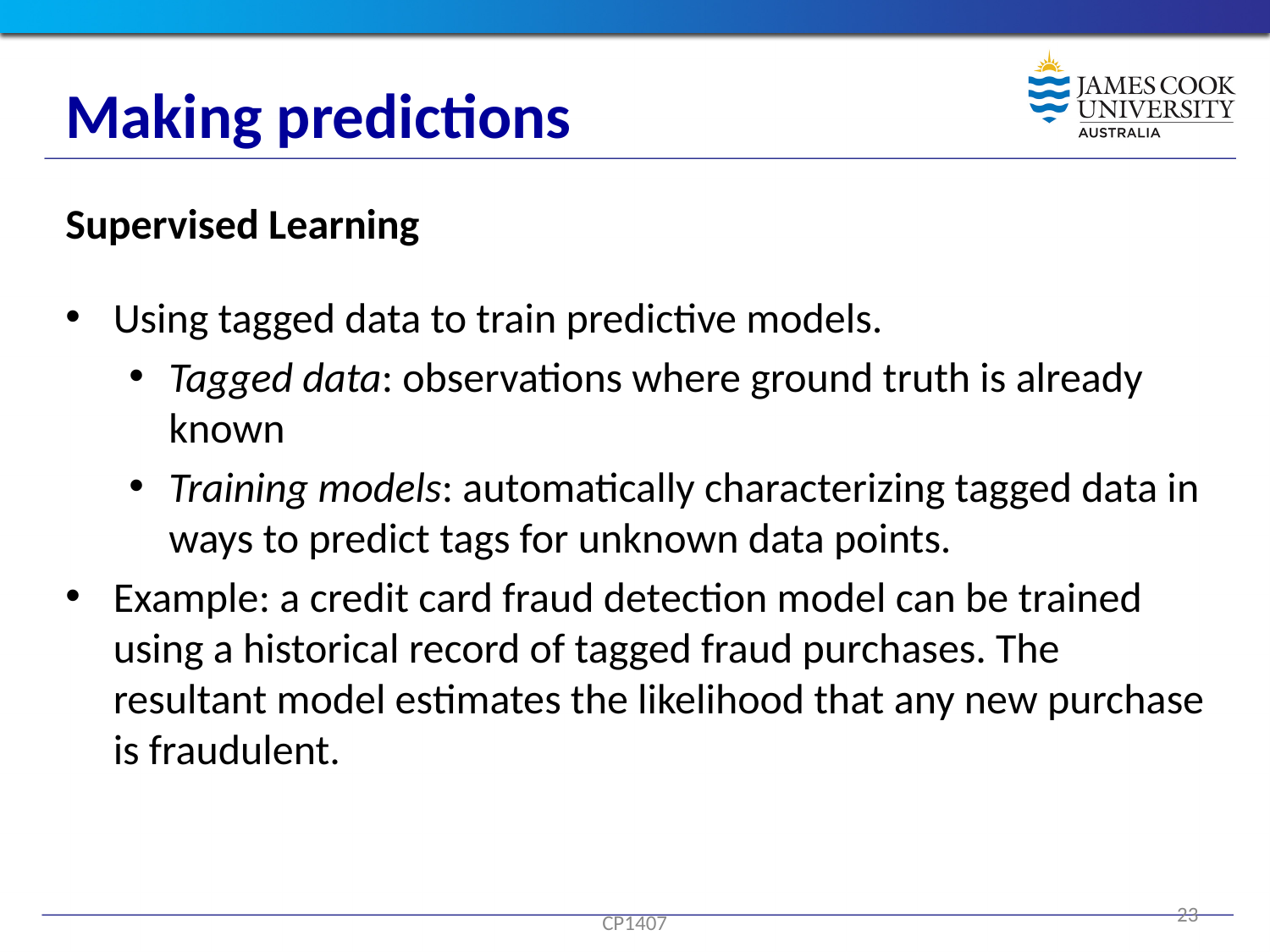

# Making predictions
Supervised Learning

Using tagged data to train predictive models.
Tagged data: observations where ground truth is already known
Training models: automatically characterizing tagged data in ways to predict tags for unknown data points.
Example: a credit card fraud detection model can be trained using a historical record of tagged fraud purchases. The resultant model estimates the likelihood that any new purchase is fraudulent.
23
CP1407